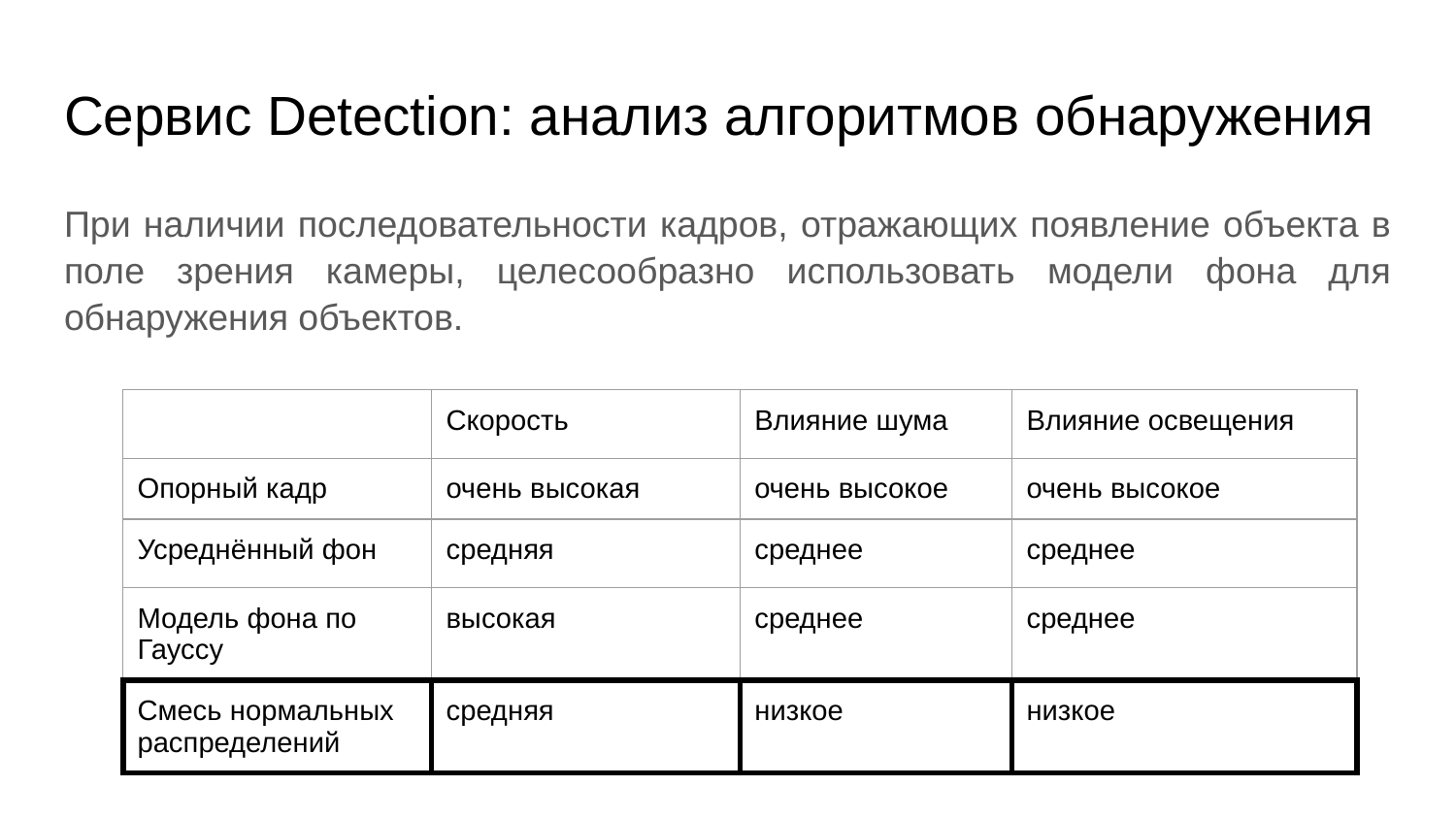

# Сервис Detection: анализ алгоритмов обнаружения
При наличии последовательности кадров, отражающих появление объекта в поле зрения камеры, целесообразно использовать модели фона для обнаружения объектов.

|  | Скорость | Влияние шума | Влияние освещения |
| --- | --- | --- | --- |
| Опорный кадр | очень высокая | очень высокое | очень высокое |
| Усреднённый фон | средняя | среднее | среднее |
| Модель фона по Гауссу | высокая | среднее | среднее |
| Смесь нормальных распределений | средняя | низкое | низкое |